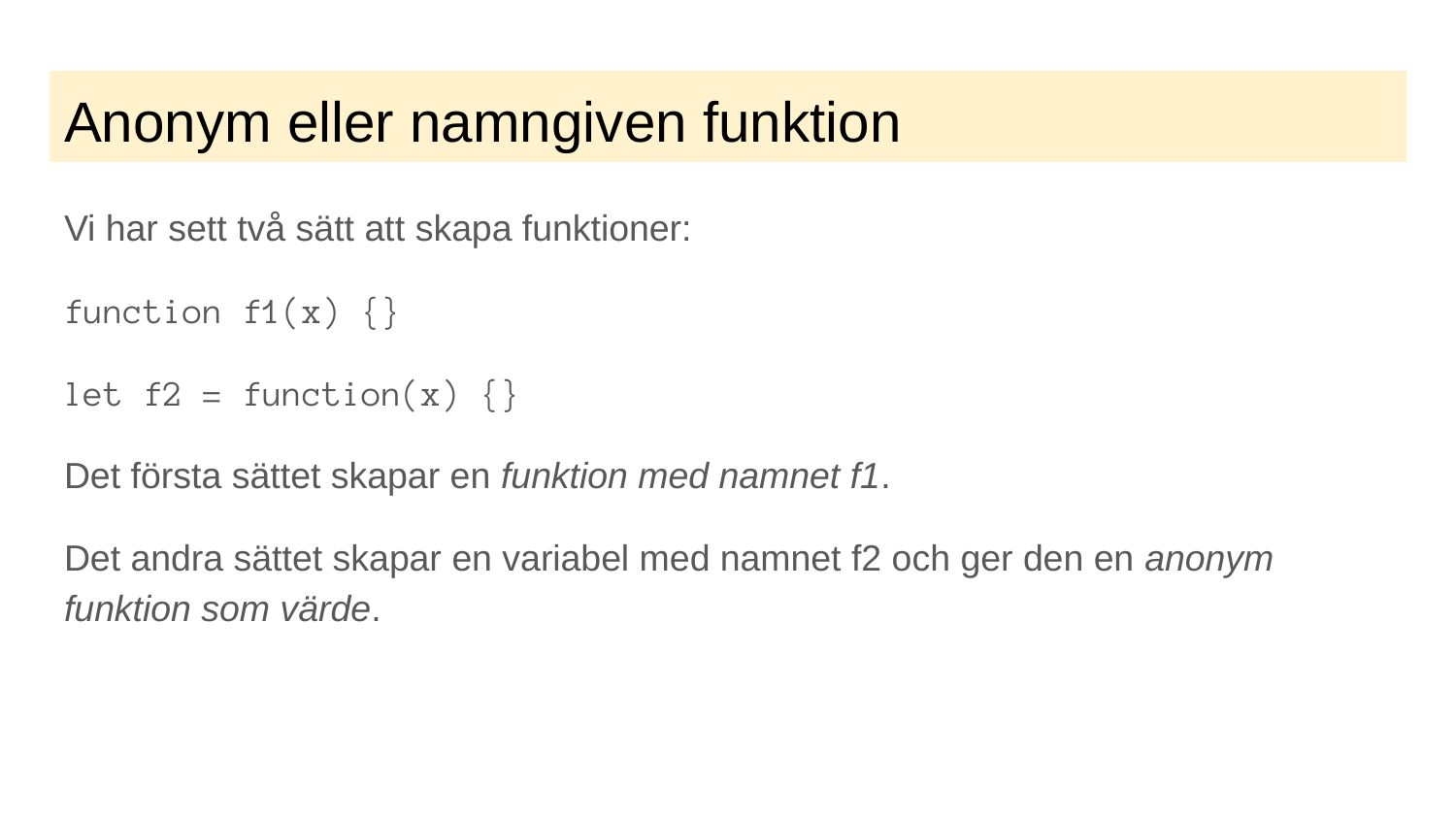

# Anonym eller namngiven funktion
Vi har sett två sätt att skapa funktioner:
function f1(x) {}
let f2 = function(x) {}
Det första sättet skapar en funktion med namnet f1.
Det andra sättet skapar en variabel med namnet f2 och ger den en anonym funktion som värde.